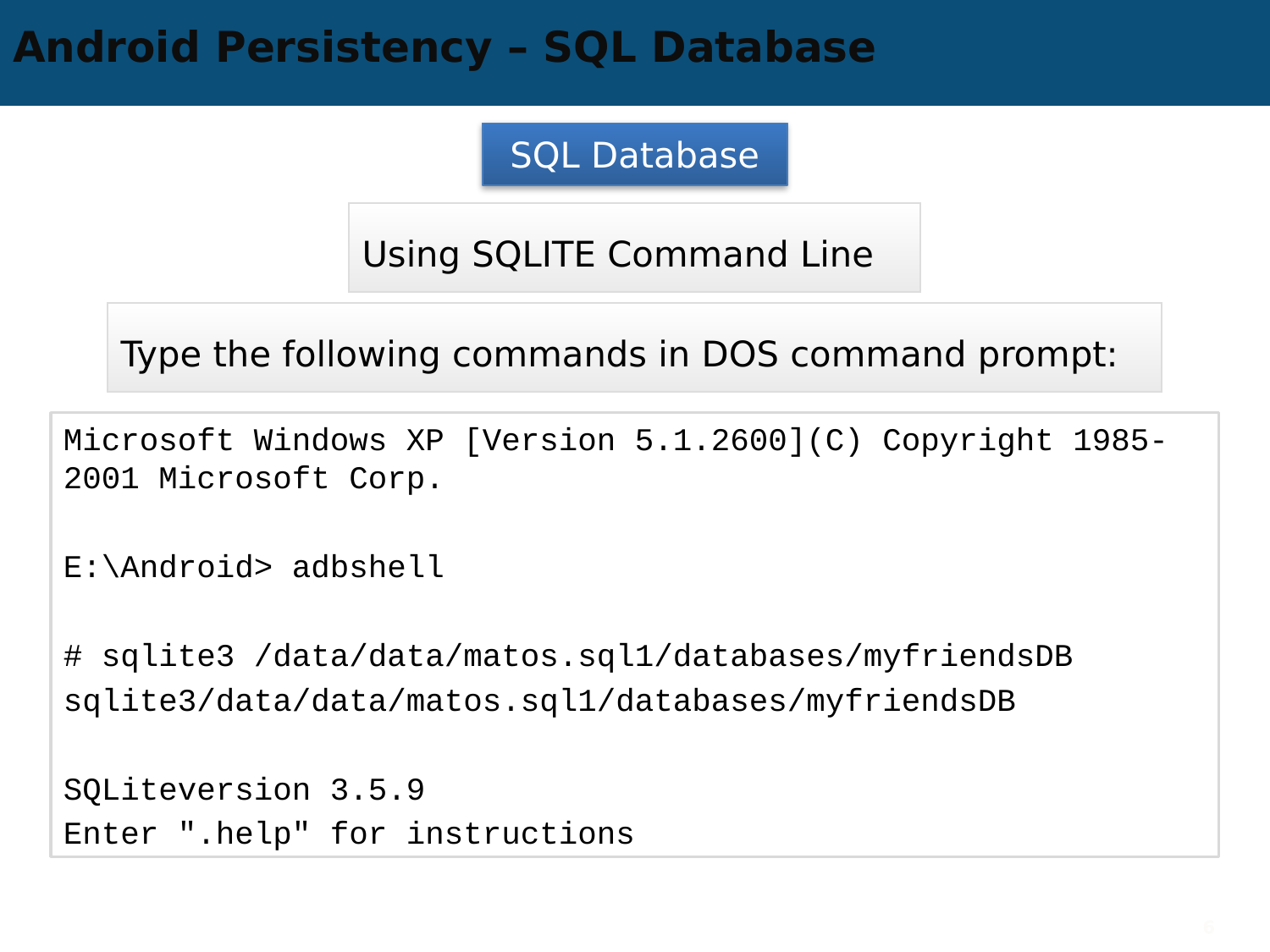

# Android Persistency – SQL Database
SQL Database
Using SQLITE Command Line
Type the following commands in DOS command prompt:
Microsoft Windows XP [Version 5.1.2600](C) Copyright 1985-2001 Microsoft Corp.

E:\Android> adbshell

# sqlite3 /data/data/matos.sql1/databases/myfriendsDB
sqlite3/data/data/matos.sql1/databases/myfriendsDB

SQLiteversion 3.5.9
Enter ".help" for instructions